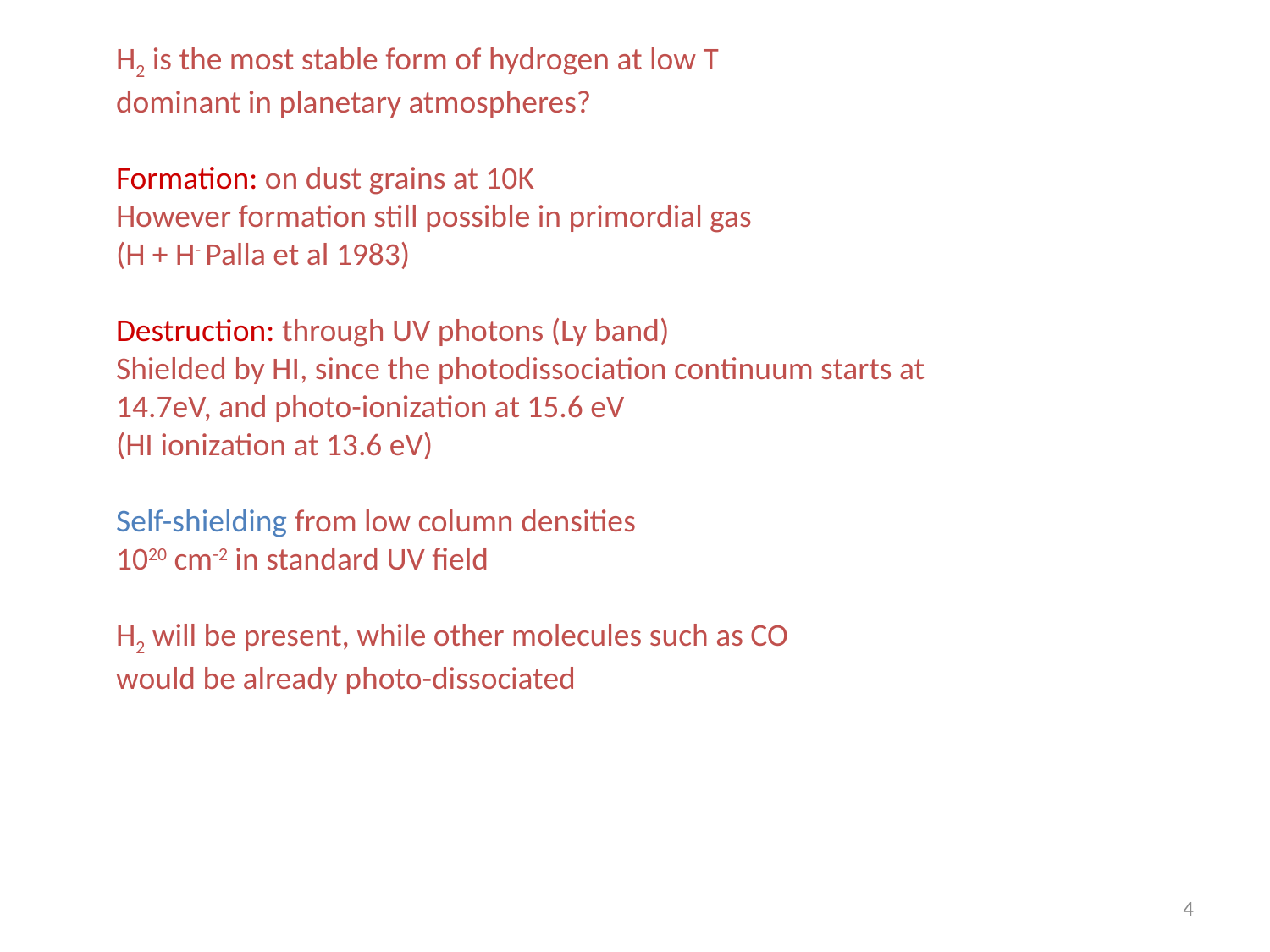

H2 is the most stable form of hydrogen at low T
dominant in planetary atmospheres?

Formation: on dust grains at 10K
However formation still possible in primordial gas
(H + H- Palla et al 1983)

Destruction: through UV photons (Ly band)
Shielded by HI, since the photodissociation continuum starts at
14.7eV, and photo-ionization at 15.6 eV
(HI ionization at 13.6 eV)

Self-shielding from low column densities
1020 cm-2 in standard UV field

H2 will be present, while other molecules such as CO
would be already photo-dissociated
4